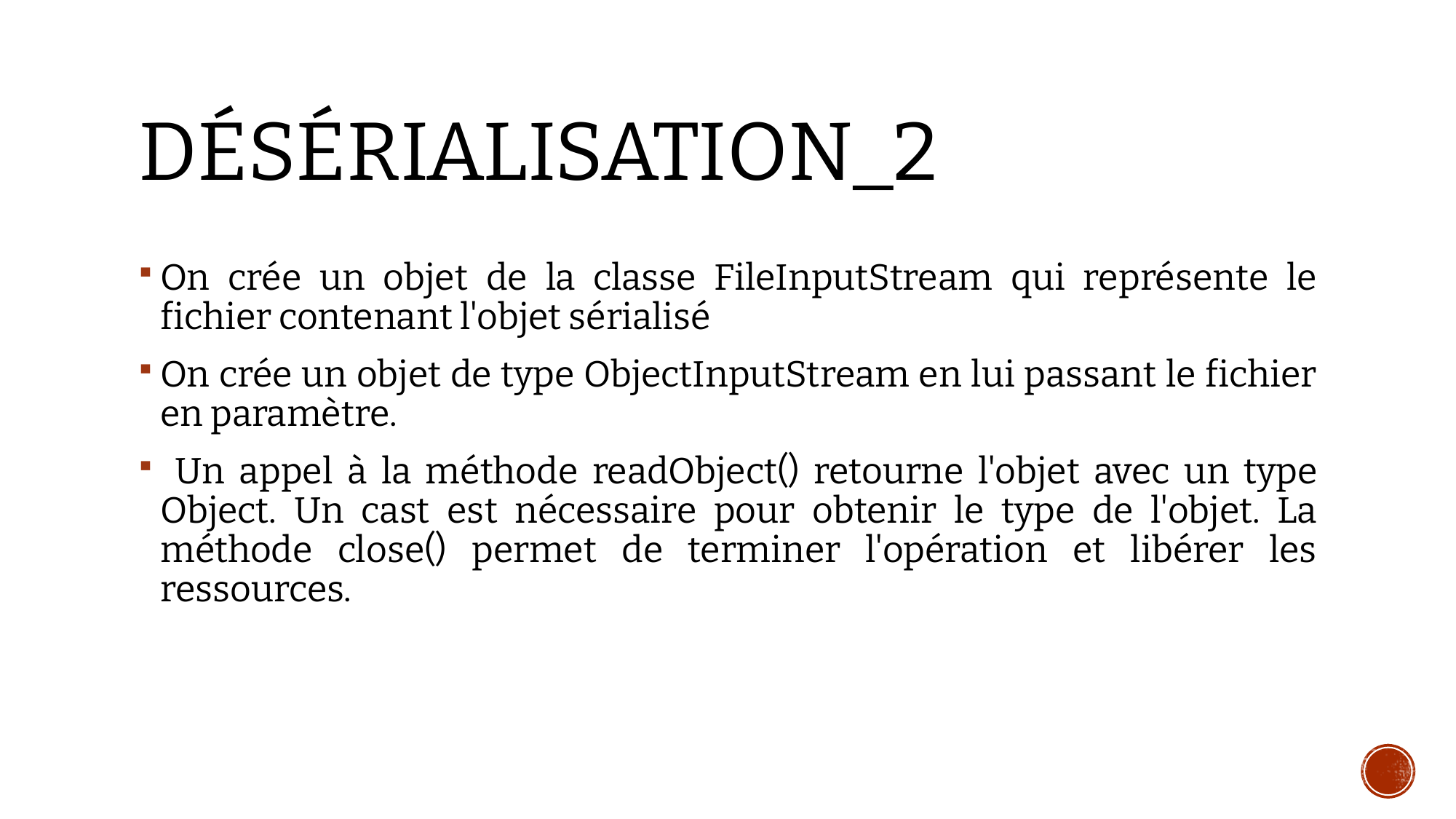

# DéSérialisation_2
On crée un objet de la classe FileInputStream qui représente le fichier contenant l'objet sérialisé
On crée un objet de type ObjectInputStream en lui passant le fichier en paramètre.
 Un appel à la méthode readObject() retourne l'objet avec un type Object. Un cast est nécessaire pour obtenir le type de l'objet. La méthode close() permet de terminer l'opération et libérer les ressources.